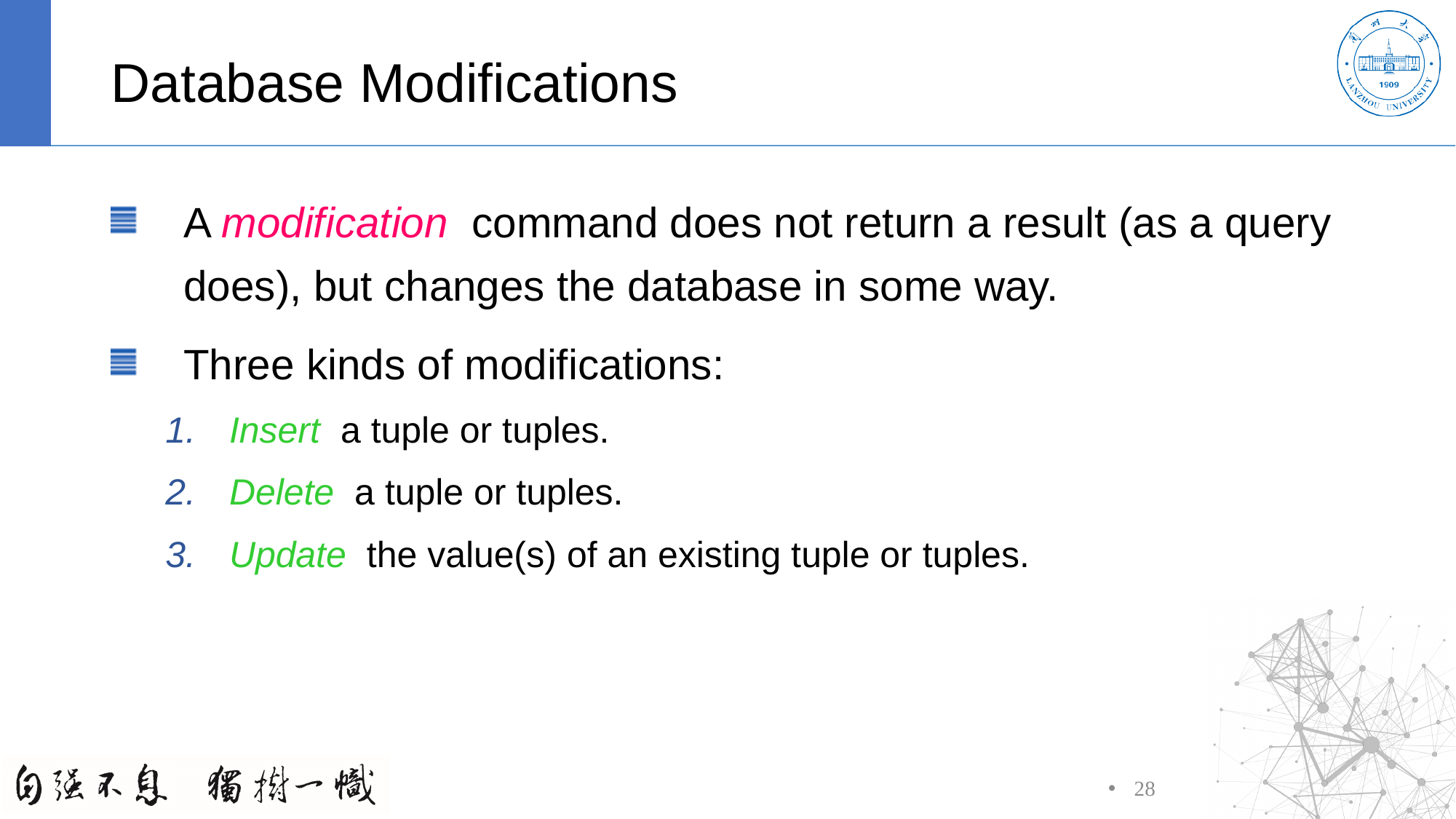

# Database Modifications
A modification  command does not return a result (as a query does), but changes the database in some way.
Three kinds of modifications:
Insert  a tuple or tuples.
Delete  a tuple or tuples.
Update  the value(s) of an existing tuple or tuples.
28